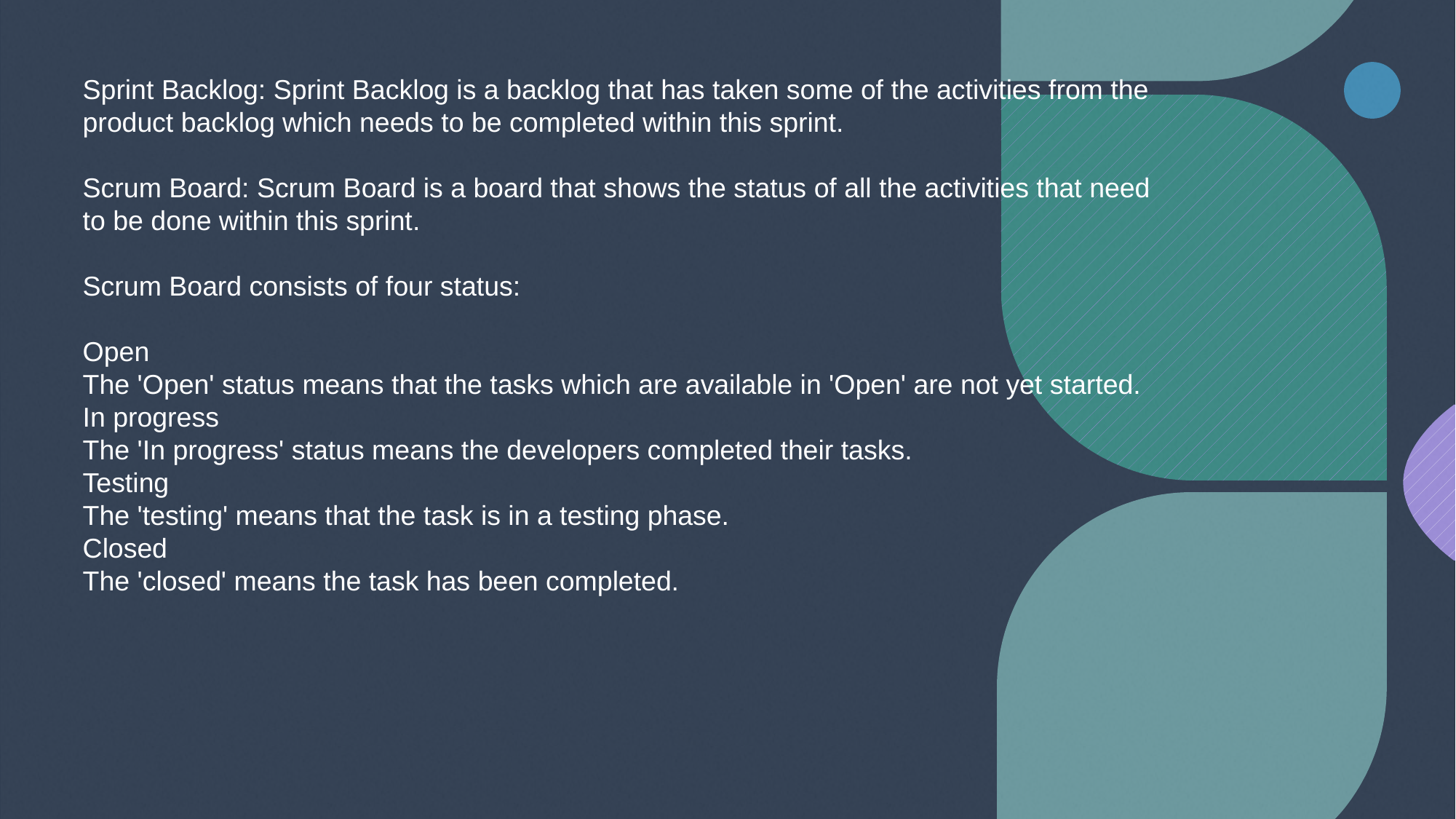

Sprint Backlog: Sprint Backlog is a backlog that has taken some of the activities from the product backlog which needs to be completed within this sprint.

Scrum Board: Scrum Board is a board that shows the status of all the activities that need to be done within this sprint.

Scrum Board consists of four status:

Open
The 'Open' status means that the tasks which are available in 'Open' are not yet started.
In progress
The 'In progress' status means the developers completed their tasks.
Testing
The 'testing' means that the task is in a testing phase.
Closed
The 'closed' means the task has been completed.